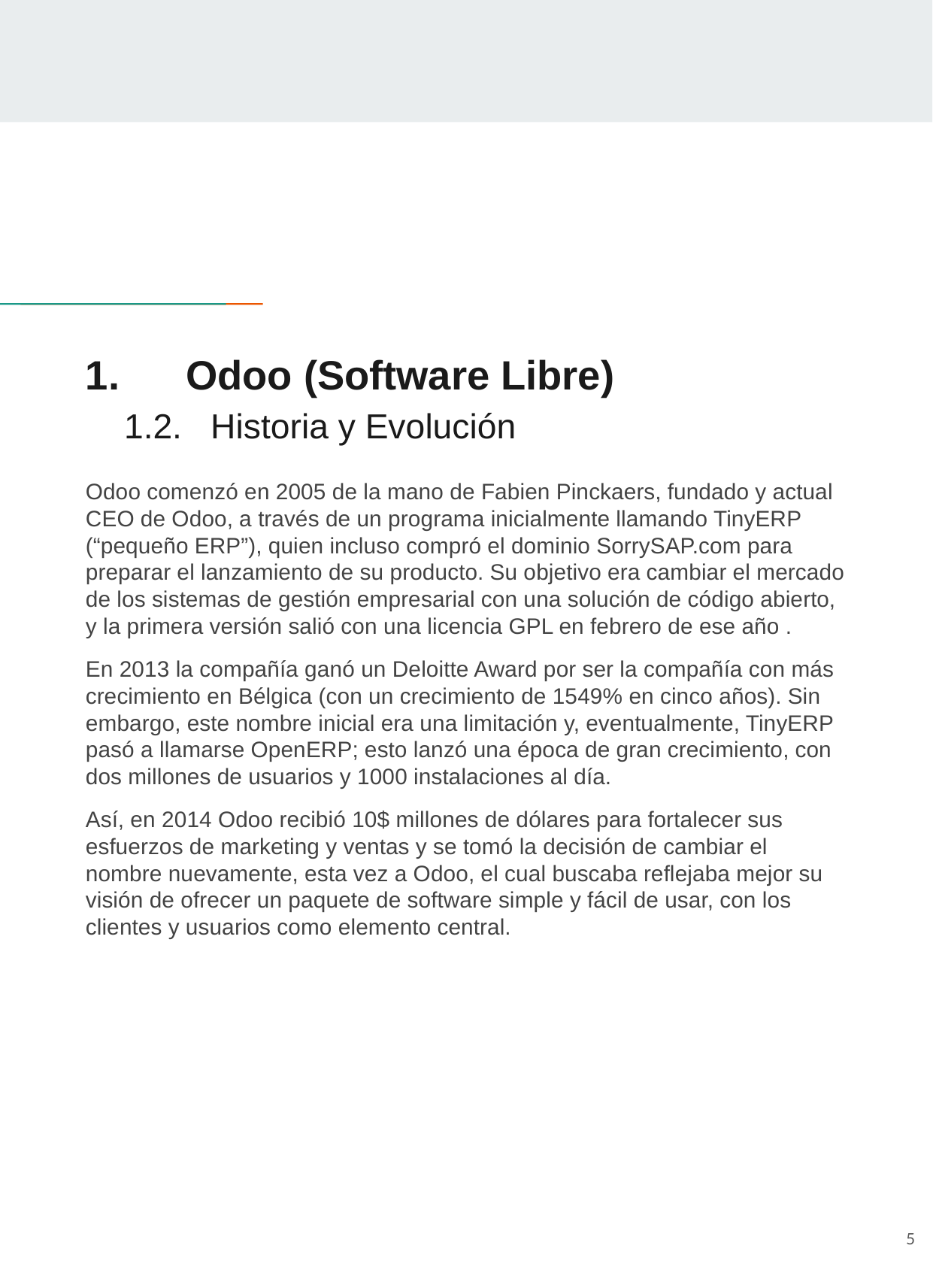

# 1.	Odoo (Software Libre)
    1.2.   Historia y Evolución

Odoo comenzó en 2005 de la mano de Fabien Pinckaers, fundado y actual CEO de Odoo, a través de un programa inicialmente llamando TinyERP (“pequeño ERP”), quien incluso compró el dominio SorrySAP.com para preparar el lanzamiento de su producto. Su objetivo era cambiar el mercado de los sistemas de gestión empresarial con una solución de código abierto, y la primera versión salió con una licencia GPL en febrero de ese año .
En 2013 la compañía ganó un Deloitte Award por ser la compañía con más crecimiento en Bélgica (con un crecimiento de 1549% en cinco años). Sin embargo, este nombre inicial era una limitación y, eventualmente, TinyERP pasó a llamarse OpenERP; esto lanzó una época de gran crecimiento, con dos millones de usuarios y 1000 instalaciones al día.
Así, en 2014 Odoo recibió 10$ millones de dólares para fortalecer sus esfuerzos de marketing y ventas y se tomó la decisión de cambiar el nombre nuevamente, esta vez a Odoo, el cual buscaba reflejaba mejor su visión de ofrecer un paquete de software simple y fácil de usar, con los clientes y usuarios como elemento central.

5